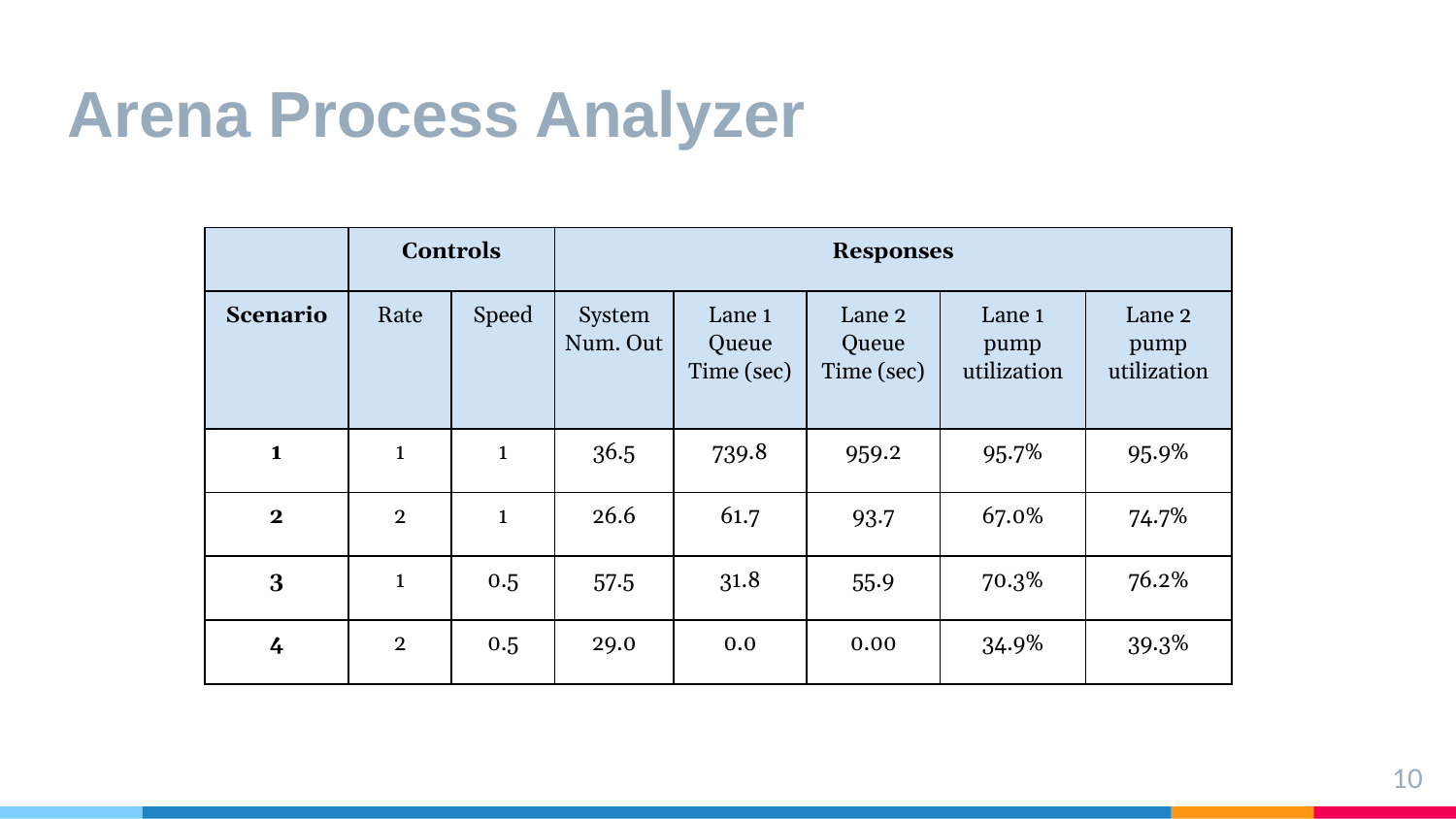

# Arena Process Analyzer
|  | Controls |  | Responses |  |  |  |  |
| --- | --- | --- | --- | --- | --- | --- | --- |
| Scenario | Rate | Speed | System Num. Out | Lane 1 Queue Time (sec) | Lane 2 Queue Time (sec) | Lane 1 pump utilization | Lane 2 pump utilization |
| 1 | 1 | 1 | 36.5 | 739.8 | 959.2 | 95.7% | 95.9% |
| 2 | 2 | 1 | 26.6 | 61.7 | 93.7 | 67.0% | 74.7% |
| 3 | 1 | 0.5 | 57.5 | 31.8 | 55.9 | 70.3% | 76.2% |
| 4 | 2 | 0.5 | 29.0 | 0.0 | 0.00 | 34.9% | 39.3% |
10